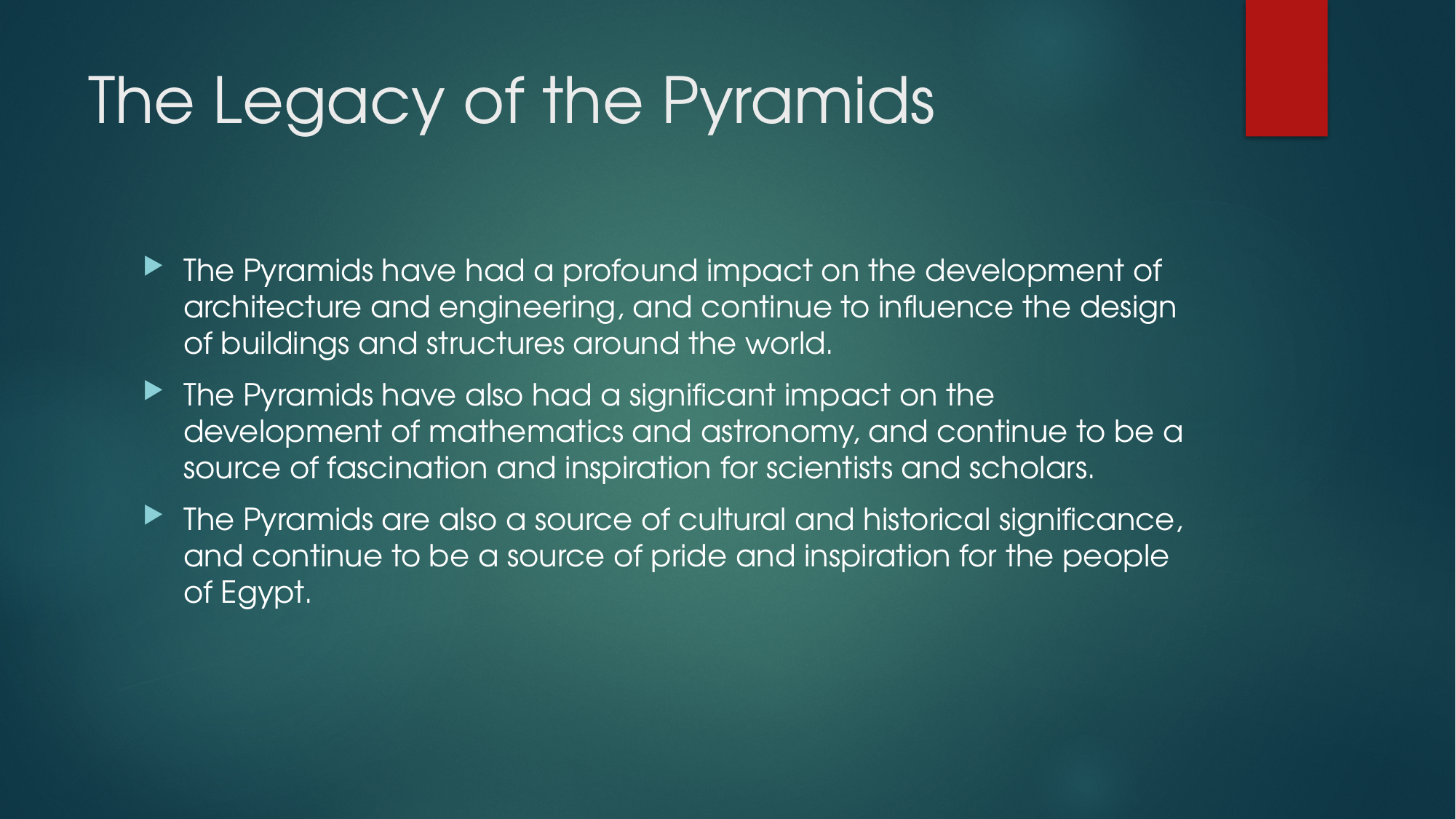

# The Legacy of the Pyramids
The Pyramids have had a profound impact on the development of architecture and engineering, and continue to influence the design of buildings and structures around the world.
The Pyramids have also had a significant impact on the development of mathematics and astronomy, and continue to be a source of fascination and inspiration for scientists and scholars.
The Pyramids are also a source of cultural and historical significance, and continue to be a source of pride and inspiration for the people of Egypt.